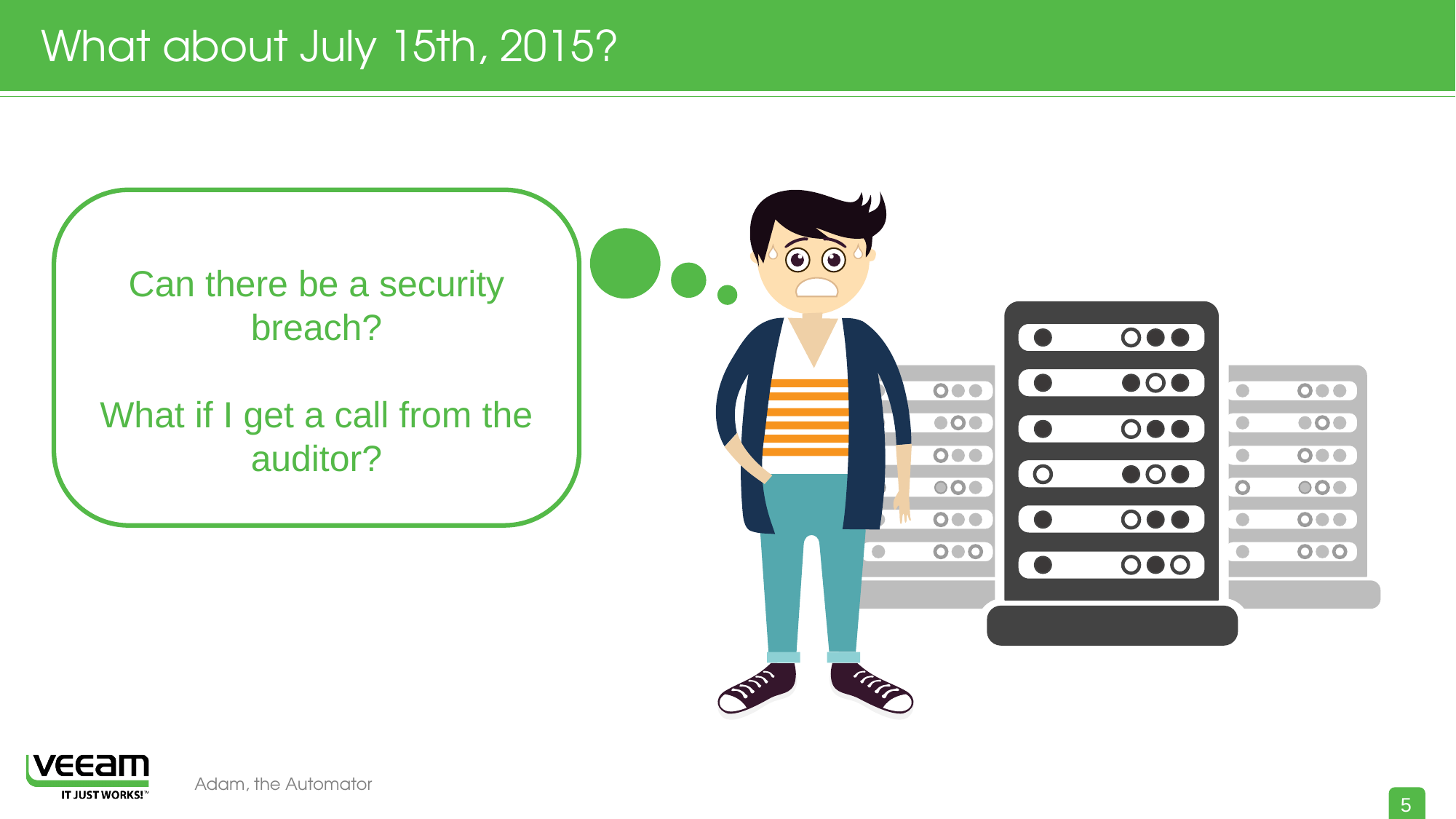

# What about July 15th, 2015?

Can there be a security breach?

What if I get a call from the auditor?

5